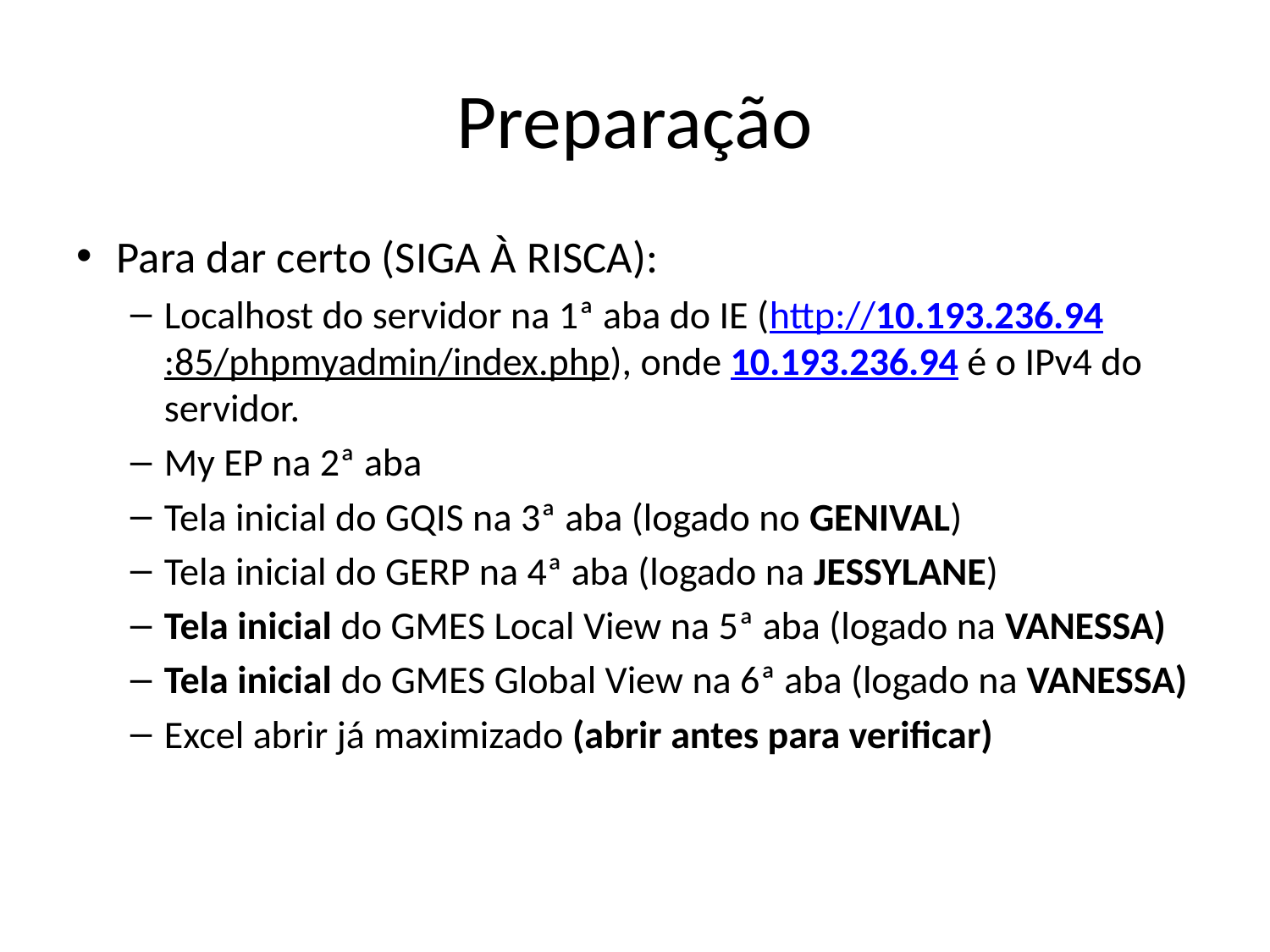

# Preparação
Para dar certo (SIGA À RISCA):
Localhost do servidor na 1ª aba do IE (http://10.193.236.94:85/phpmyadmin/index.php), onde 10.193.236.94 é o IPv4 do servidor.
My EP na 2ª aba
Tela inicial do GQIS na 3ª aba (logado no GENIVAL)
Tela inicial do GERP na 4ª aba (logado na JESSYLANE)
Tela inicial do GMES Local View na 5ª aba (logado na VANESSA)
Tela inicial do GMES Global View na 6ª aba (logado na VANESSA)
Excel abrir já maximizado (abrir antes para verificar)